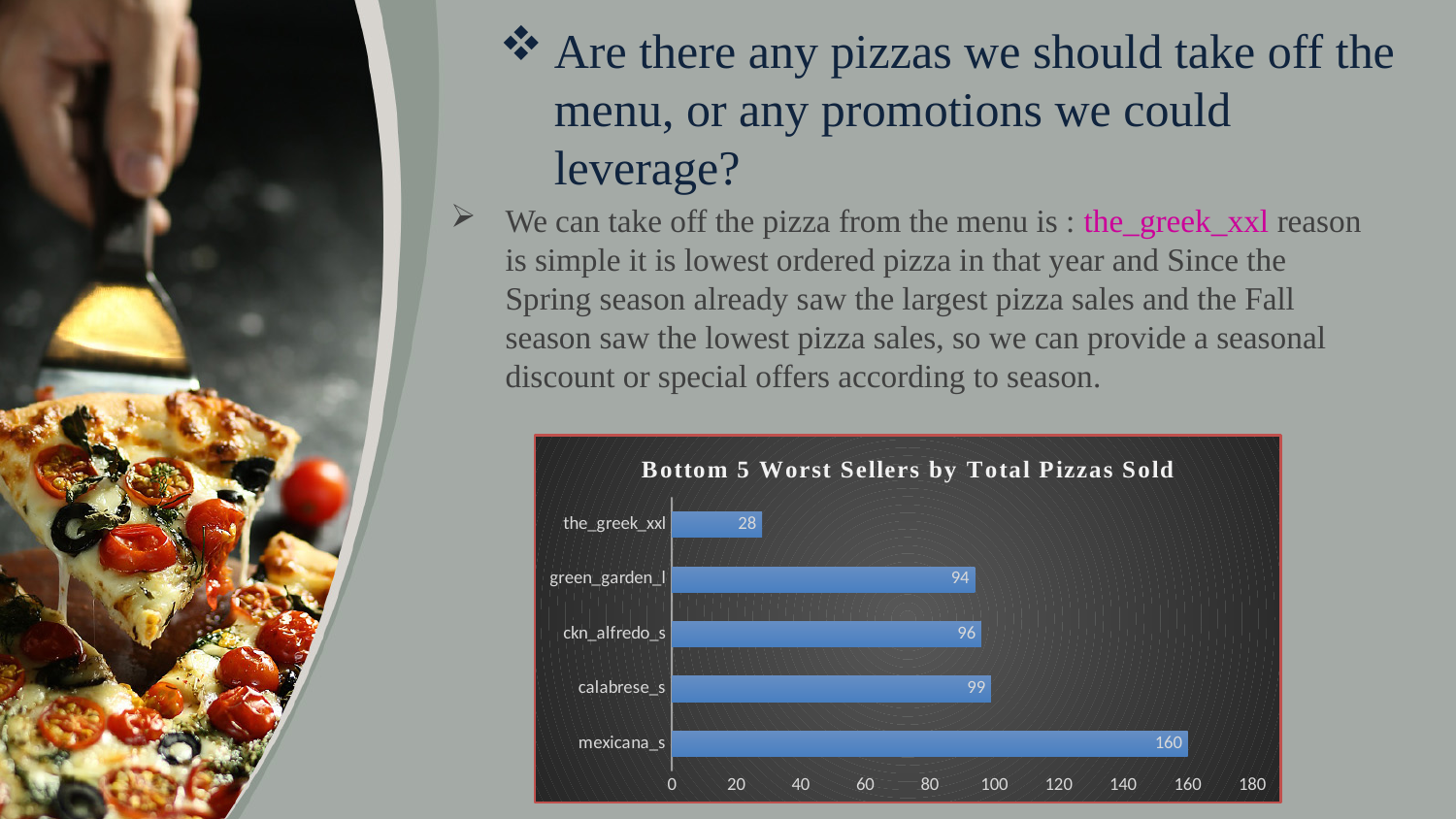

Are there any pizzas we should take off the menu, or any promotions we could leverage?
We can take off the pizza from the menu is : the_greek_xxl reason is simple it is lowest ordered pizza in that year and Since the Spring season already saw the largest pizza sales and the Fall season saw the lowest pizza sales, so we can provide a seasonal discount or special offers according to season.

### Chart: Bottom 5 Worst Sellers by Total Pizzas Sold

| Category | Total |
|---|---|
| mexicana_s | 160.0 |
| calabrese_s | 99.0 |
| ckn_alfredo_s | 96.0 |
| green_garden_l | 94.0 |
| the_greek_xxl | 28.0 |